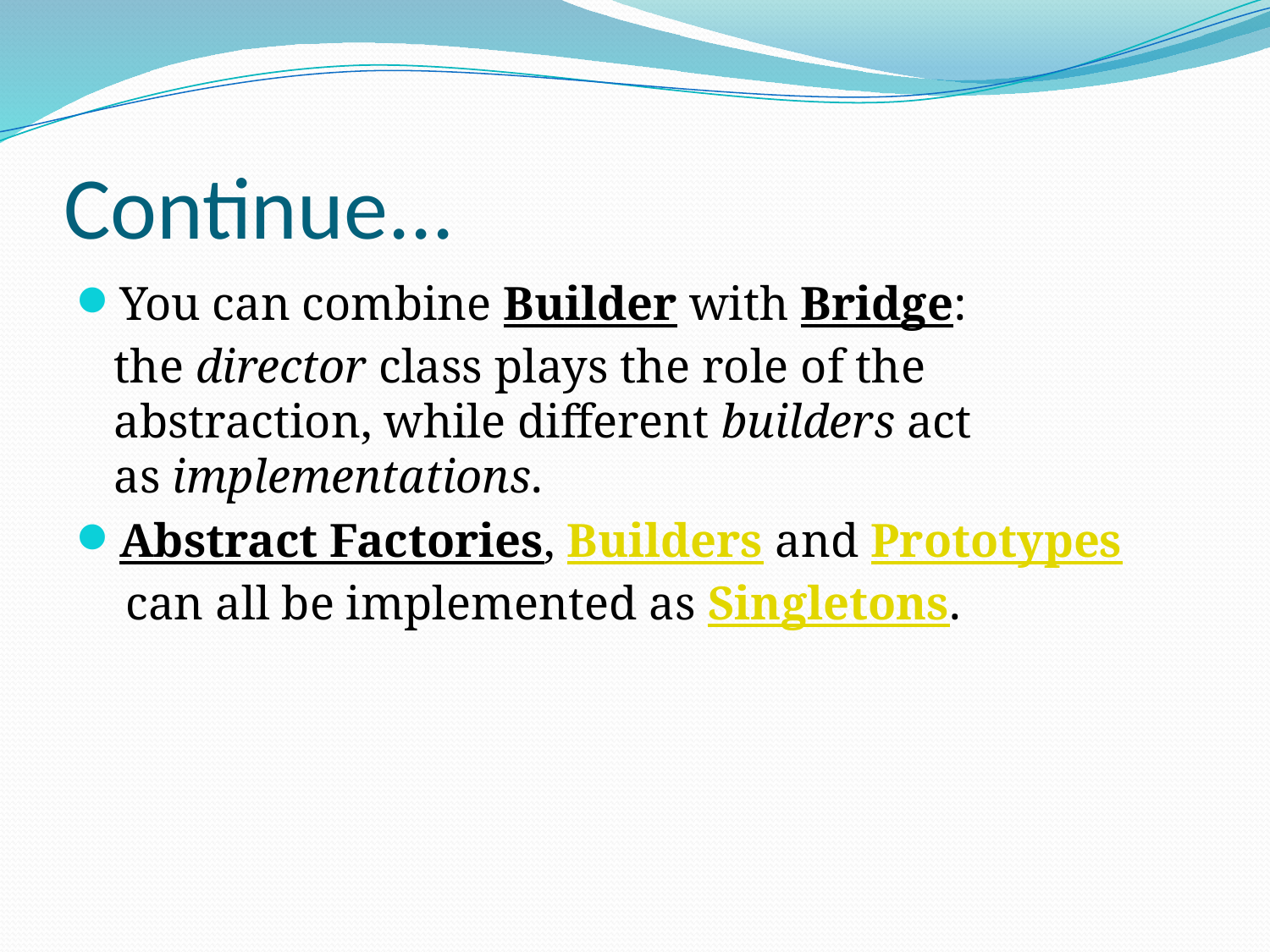

# Continue...
You can combine Builder with Bridge: the director class plays the role of the abstraction, while different builders act as implementations.
Abstract Factories, Builders and Prototypes can all be implemented as Singletons.